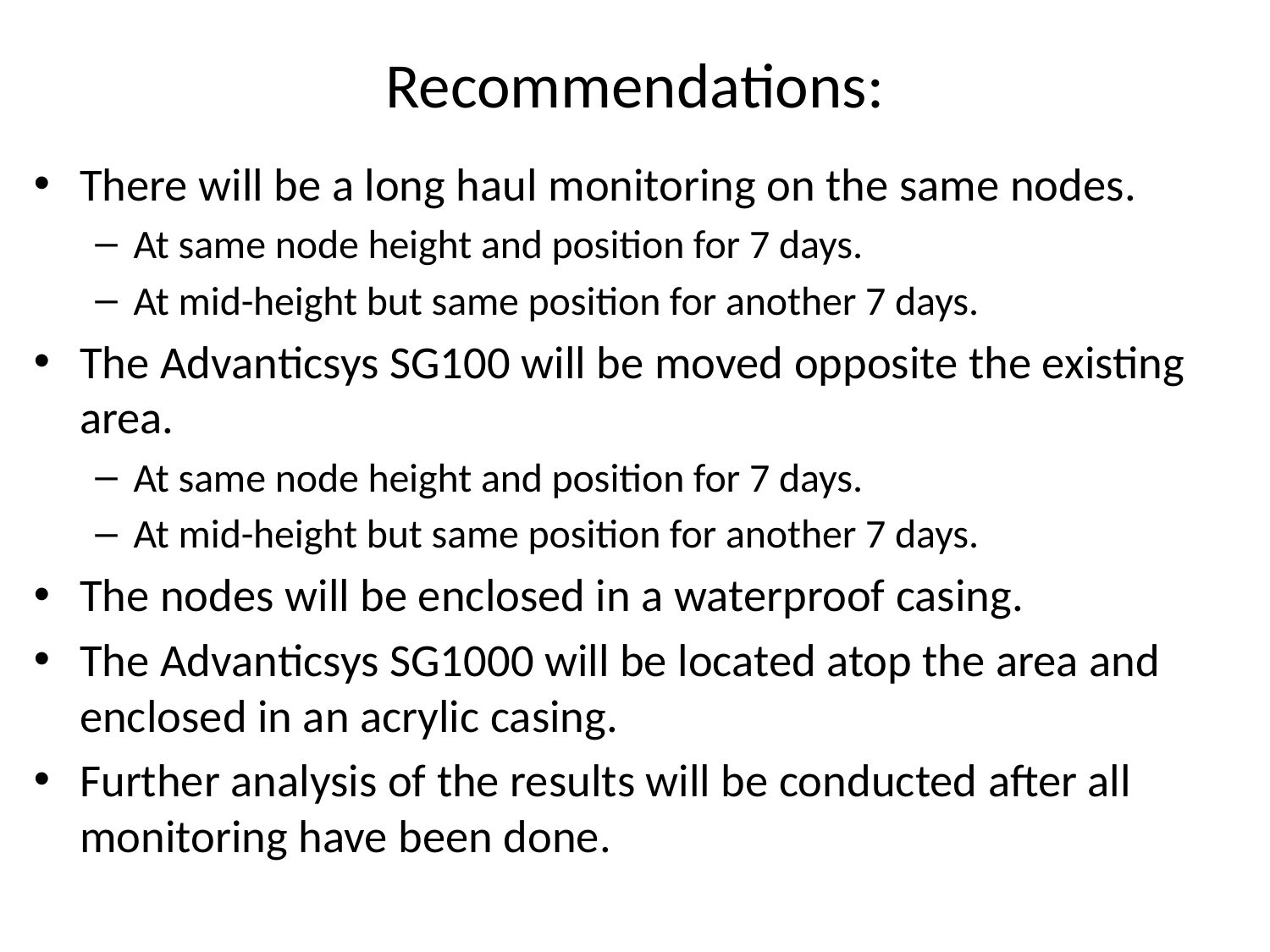

# Recommendations:
There will be a long haul monitoring on the same nodes.
At same node height and position for 7 days.
At mid-height but same position for another 7 days.
The Advanticsys SG100 will be moved opposite the existing area.
At same node height and position for 7 days.
At mid-height but same position for another 7 days.
The nodes will be enclosed in a waterproof casing.
The Advanticsys SG1000 will be located atop the area and enclosed in an acrylic casing.
Further analysis of the results will be conducted after all monitoring have been done.